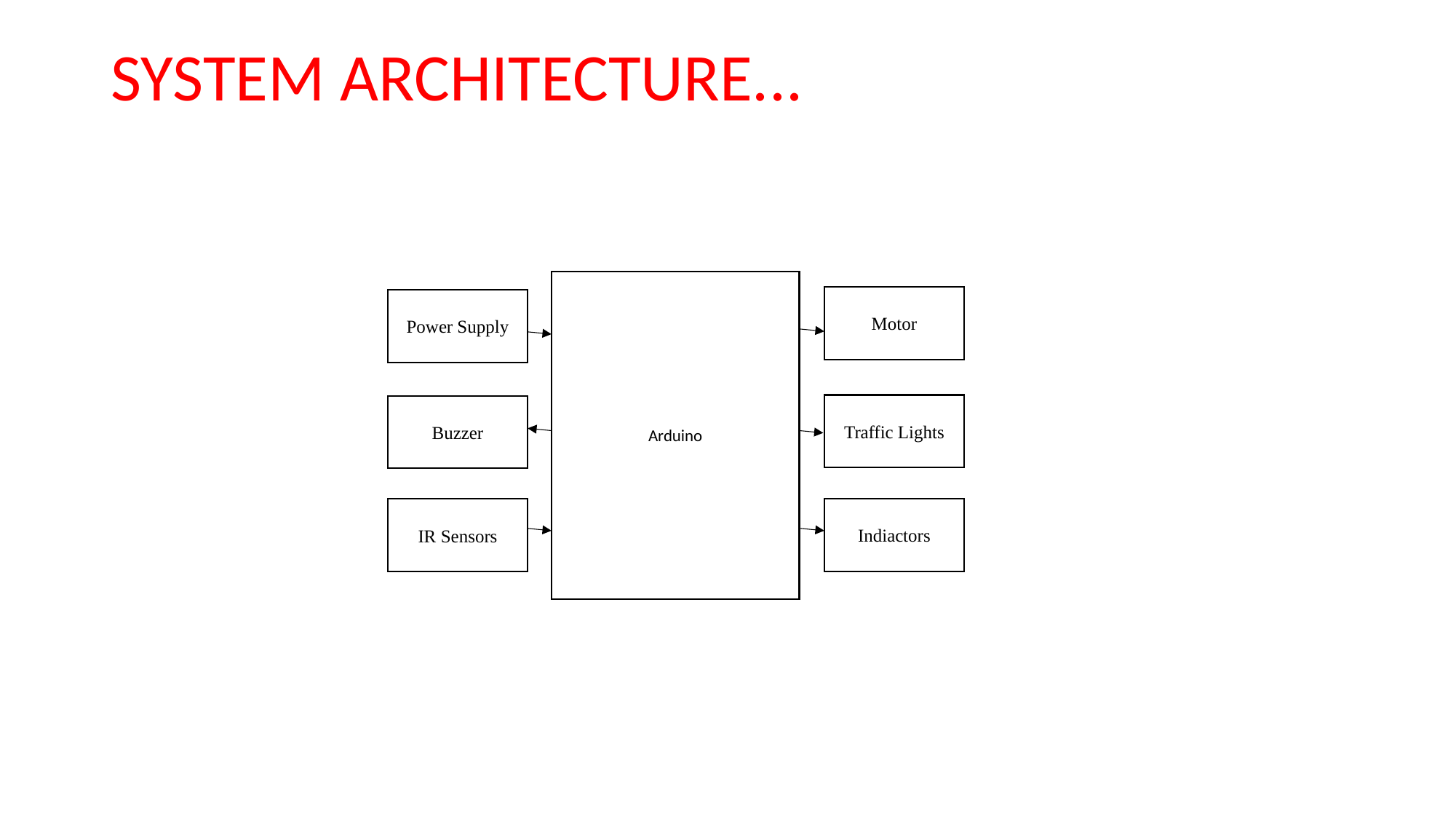

# SYSTEM ARCHITECTURE...

Arduino
Motor
Power Supply
Traffic Lights
Buzzer
Indiactors
IR Sensors